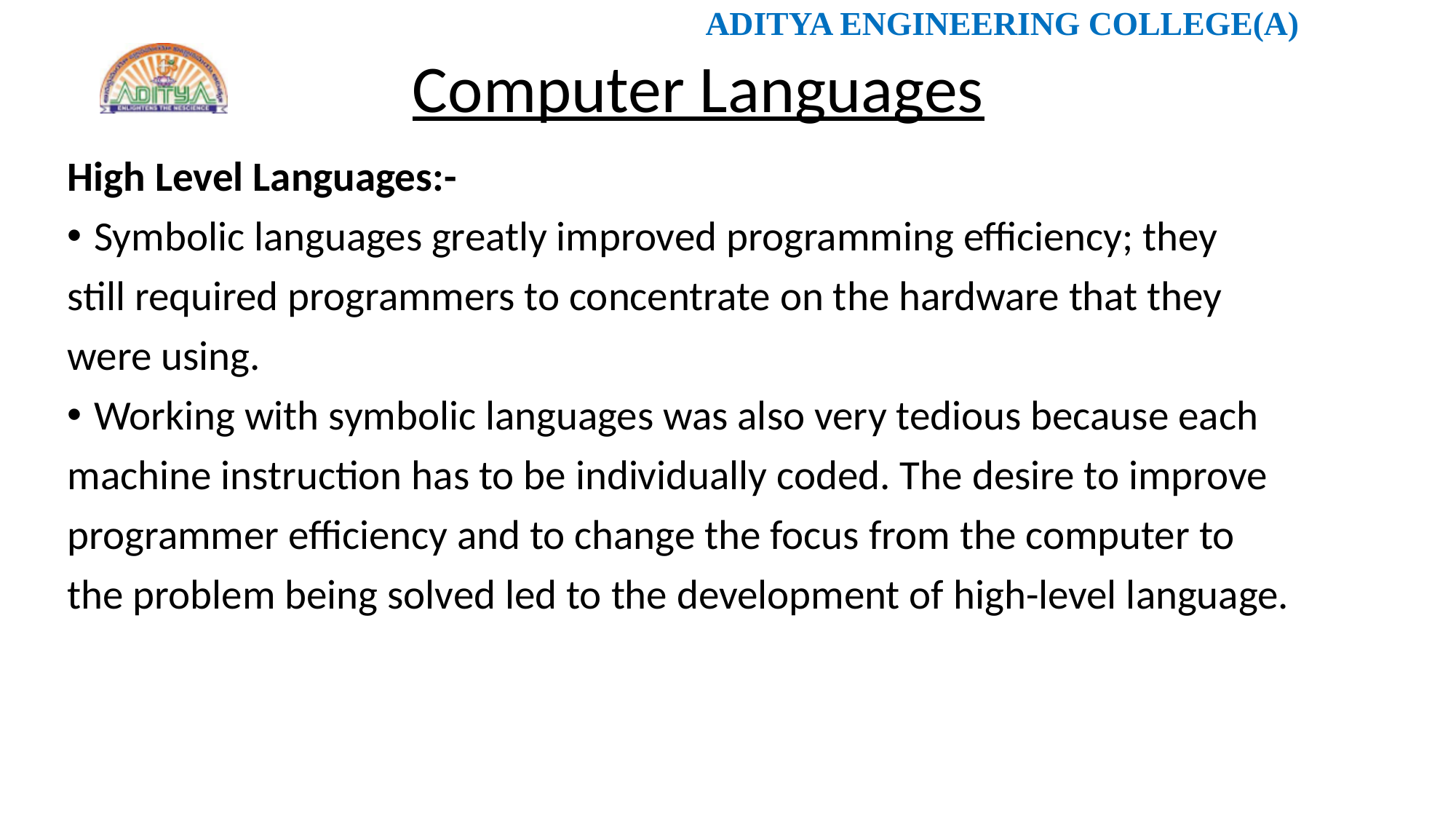

# Computer Languages
High Level Languages:-
Symbolic languages greatly improved programming efficiency; they
still required programmers to concentrate on the hardware that they
were using.
Working with symbolic languages was also very tedious because each
machine instruction has to be individually coded. The desire to improve
programmer efficiency and to change the focus from the computer to
the problem being solved led to the development of high-level language.